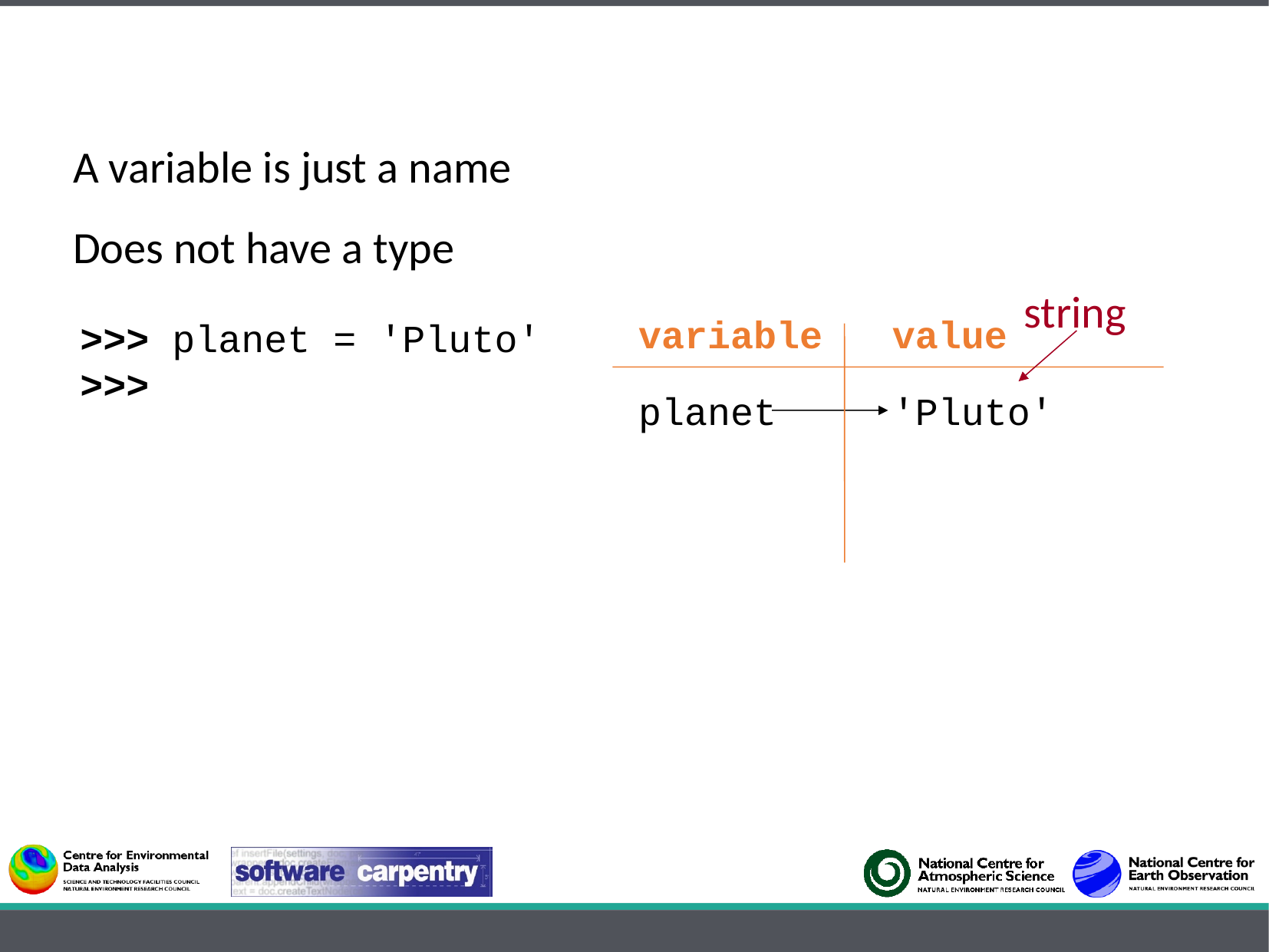

A variable is just a name
Does not have a type
string
>>> planet = 'Pluto'
>>>
variable
value

'Pluto'
planet